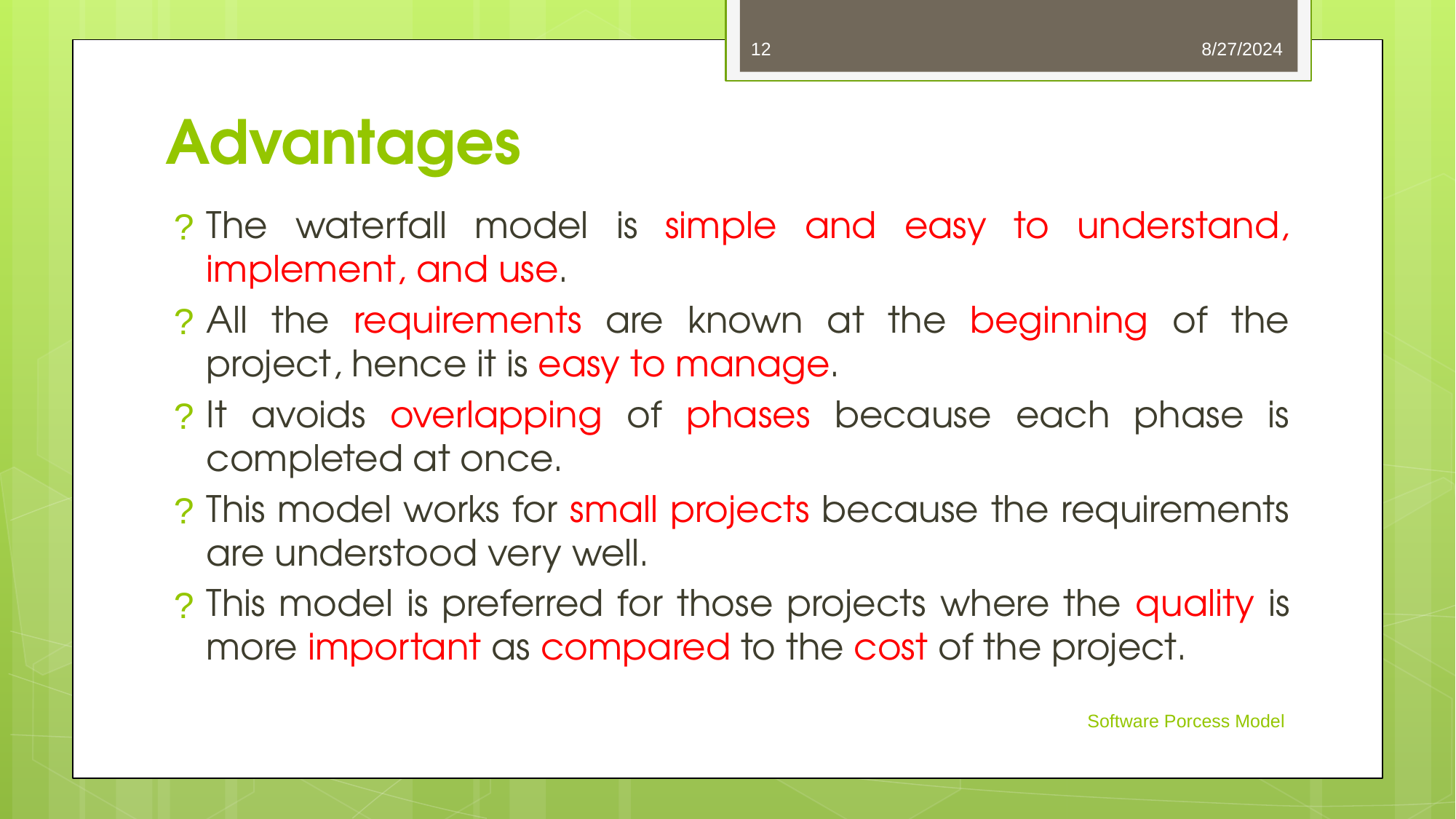

12
8/27/2024
# Advantages
The waterfall model is simple and easy to understand, implement, and use.
All the requirements are known at the beginning of the project, hence it is easy to manage.
It avoids overlapping of phases because each phase is completed at once.
This model works for small projects because the requirements are understood very well.
This model is preferred for those projects where the quality is more important as compared to the cost of the project.
Software Porcess Model